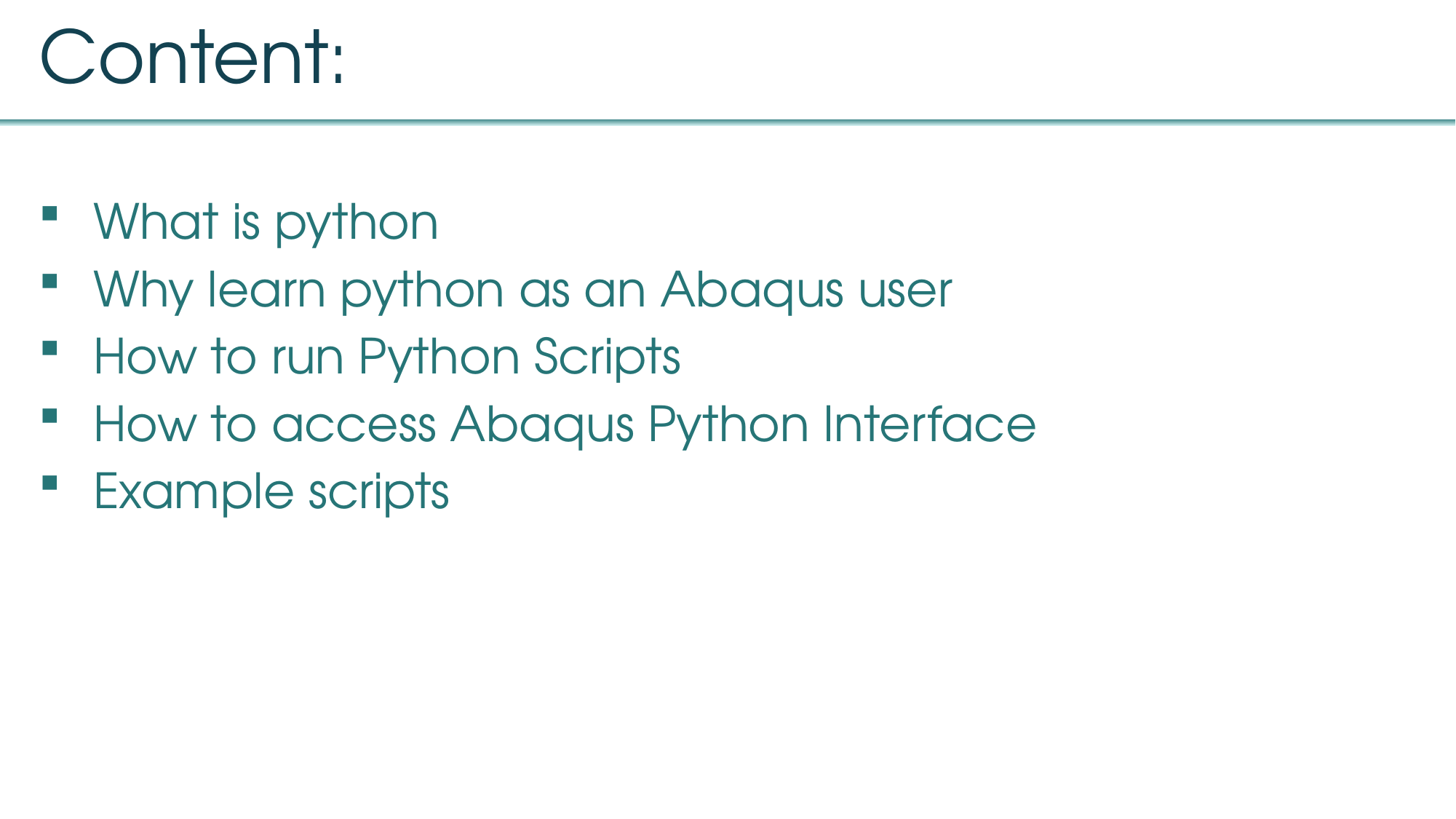

# Content:
What is python
Why learn python as an Abaqus user
How to run Python Scripts
How to access Abaqus Python Interface
Example scripts